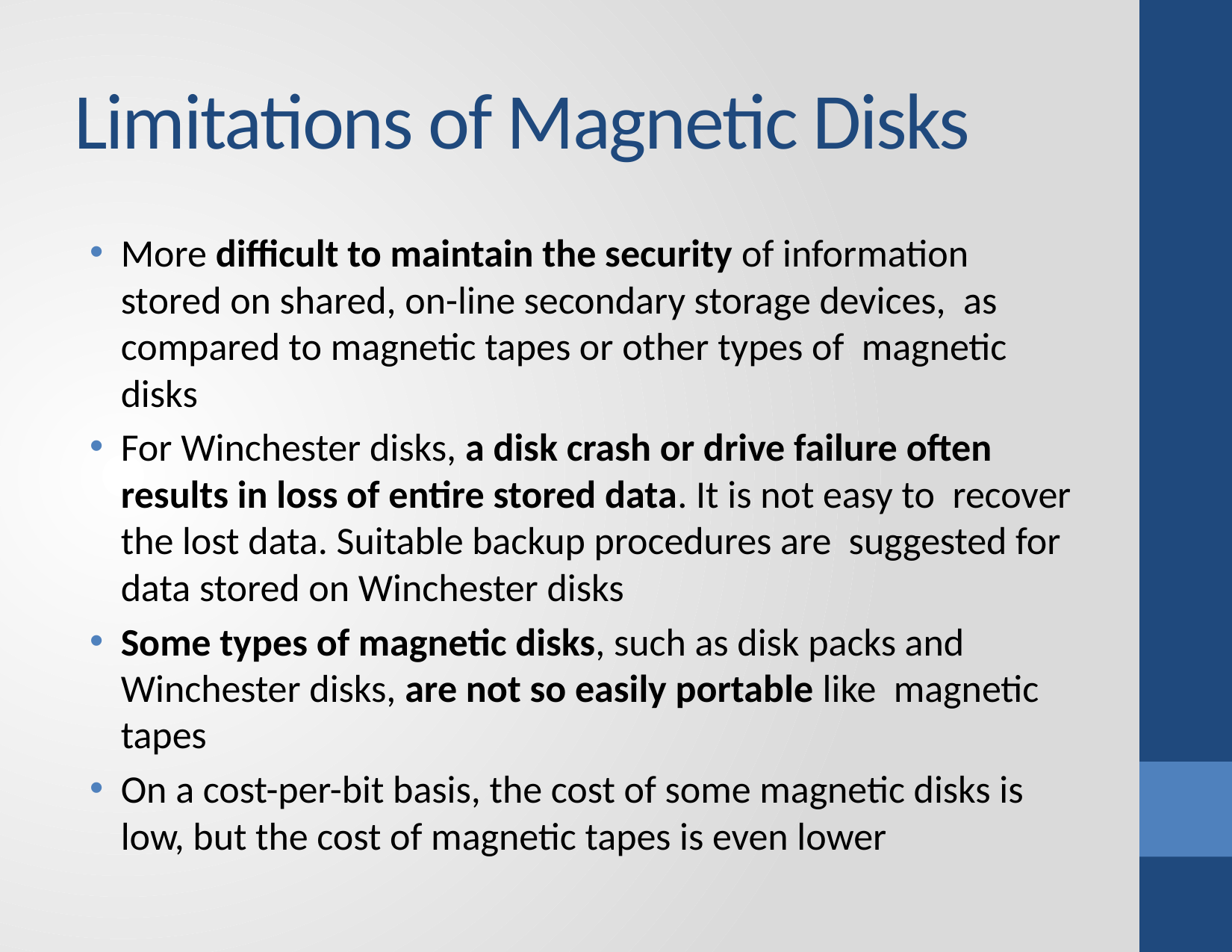

# Limitations of Magnetic Disks
More difficult to maintain the security of information  stored on shared, on-line secondary storage devices,  as compared to magnetic tapes or other types of  magnetic disks
For Winchester disks, a disk crash or drive failure often  results in loss of entire stored data. It is not easy to  recover the lost data. Suitable backup procedures are  suggested for data stored on Winchester disks
Some types of magnetic disks, such as disk packs and  Winchester disks, are not so easily portable like  magnetic tapes
On a cost-per-bit basis, the cost of some magnetic disks is  low, but the cost of magnetic tapes is even lower